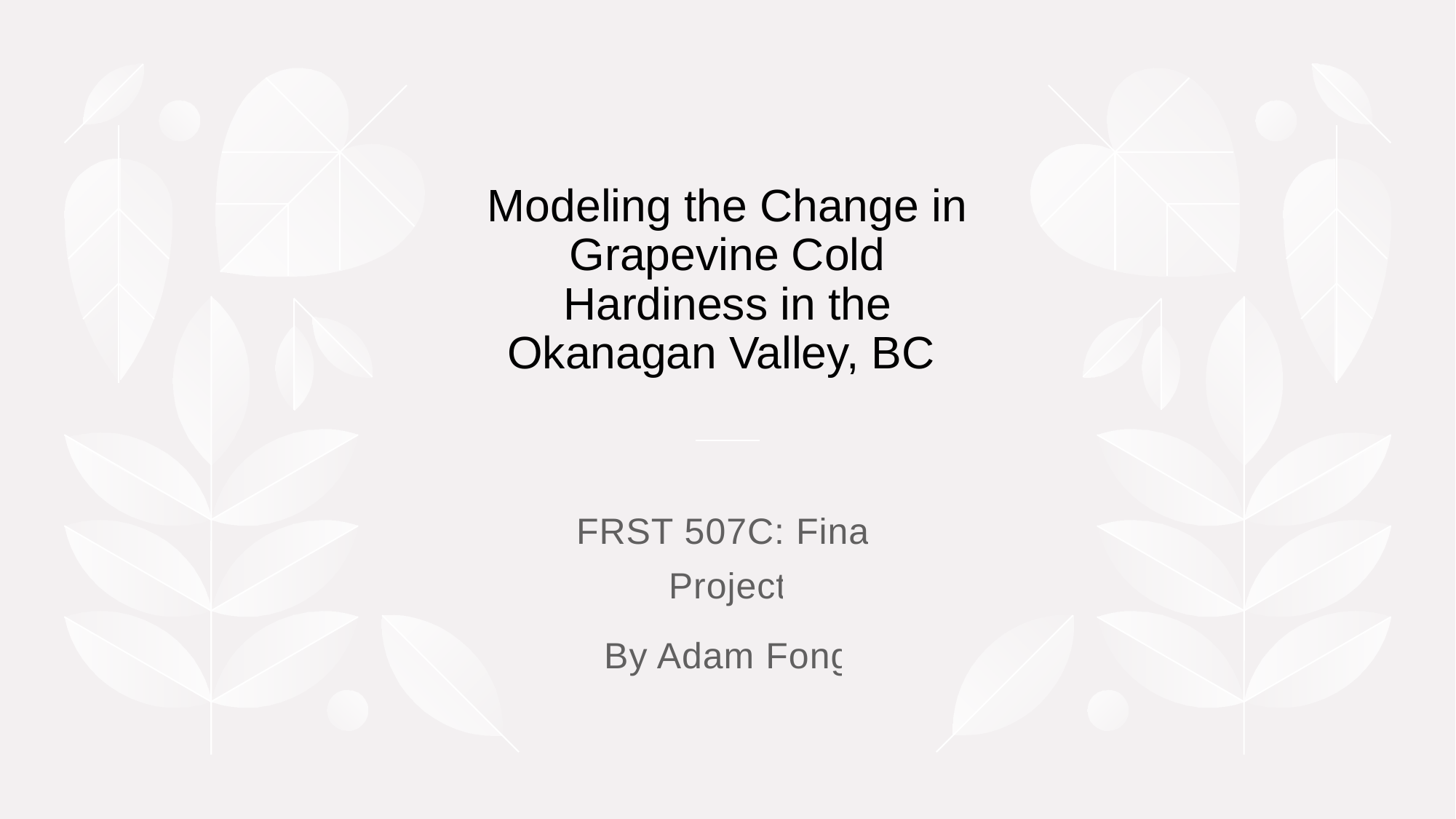

# Modeling the Change in Grapevine Cold Hardiness in the Okanagan Valley, BC
FRST 507C: Final Project
By Adam Fong